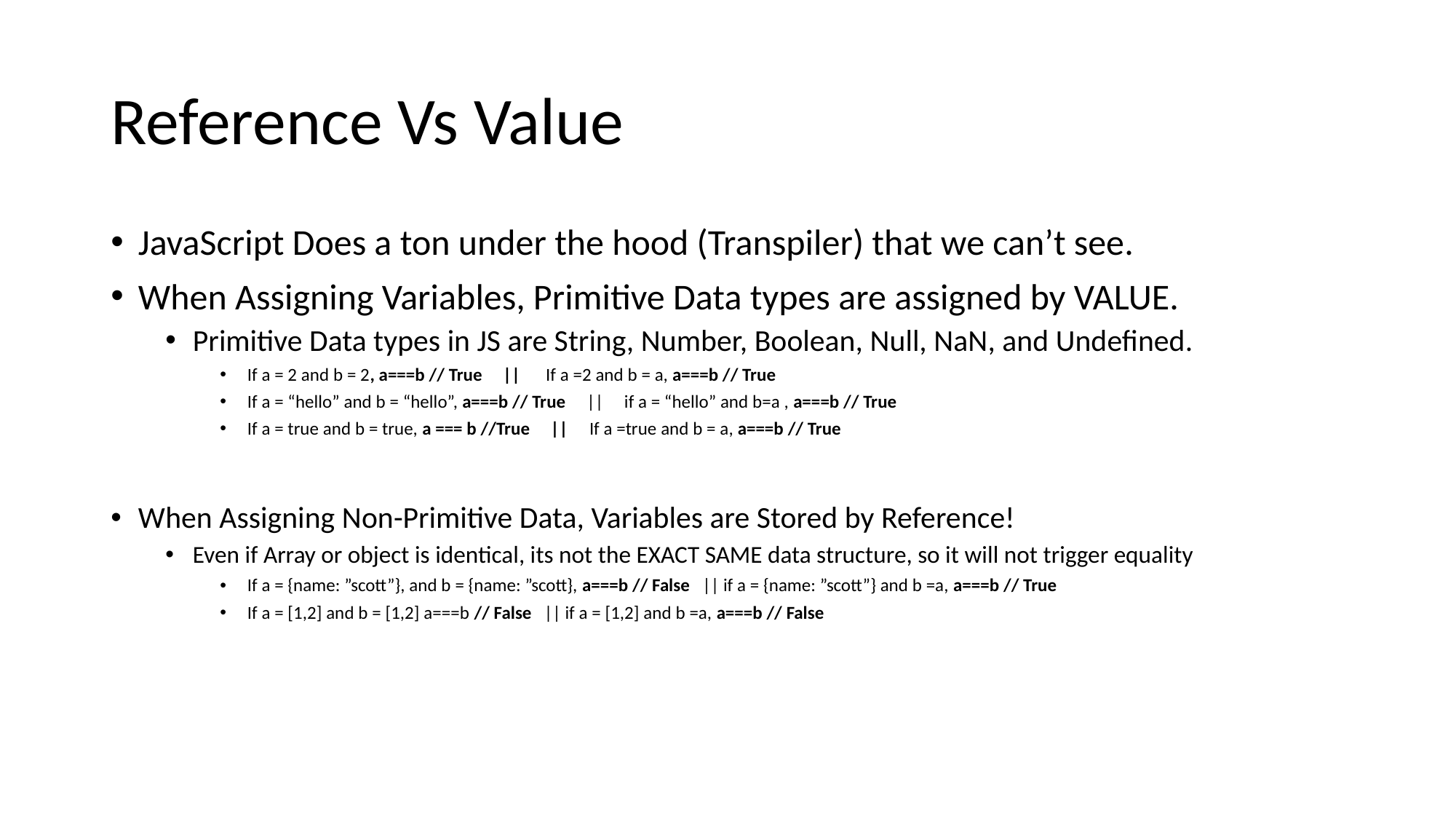

# Reference Vs Value
JavaScript Does a ton under the hood (Transpiler) that we can’t see.
When Assigning Variables, Primitive Data types are assigned by VALUE.
Primitive Data types in JS are String, Number, Boolean, Null, NaN, and Undefined.
If a = 2 and b = 2, a===b // True     ||      If a =2 and b = a, a===b // True
If a = “hello” and b = “hello”, a===b // True     ||     if a = “hello” and b=a , a===b // True
If a = true and b = true, a === b //True     ||     If a =true and b = a, a===b // True

When Assigning Non-Primitive Data, Variables are Stored by Reference!
Even if Array or object is identical, its not the EXACT SAME data structure, so it will not trigger equality
If a = {name: ”scott”}, and b = {name: ”scott}, a===b // False   || if a = {name: ”scott”} and b =a, a===b // True
If a = [1,2] and b = [1,2] a===b // False   || if a = [1,2] and b =a, a===b // False